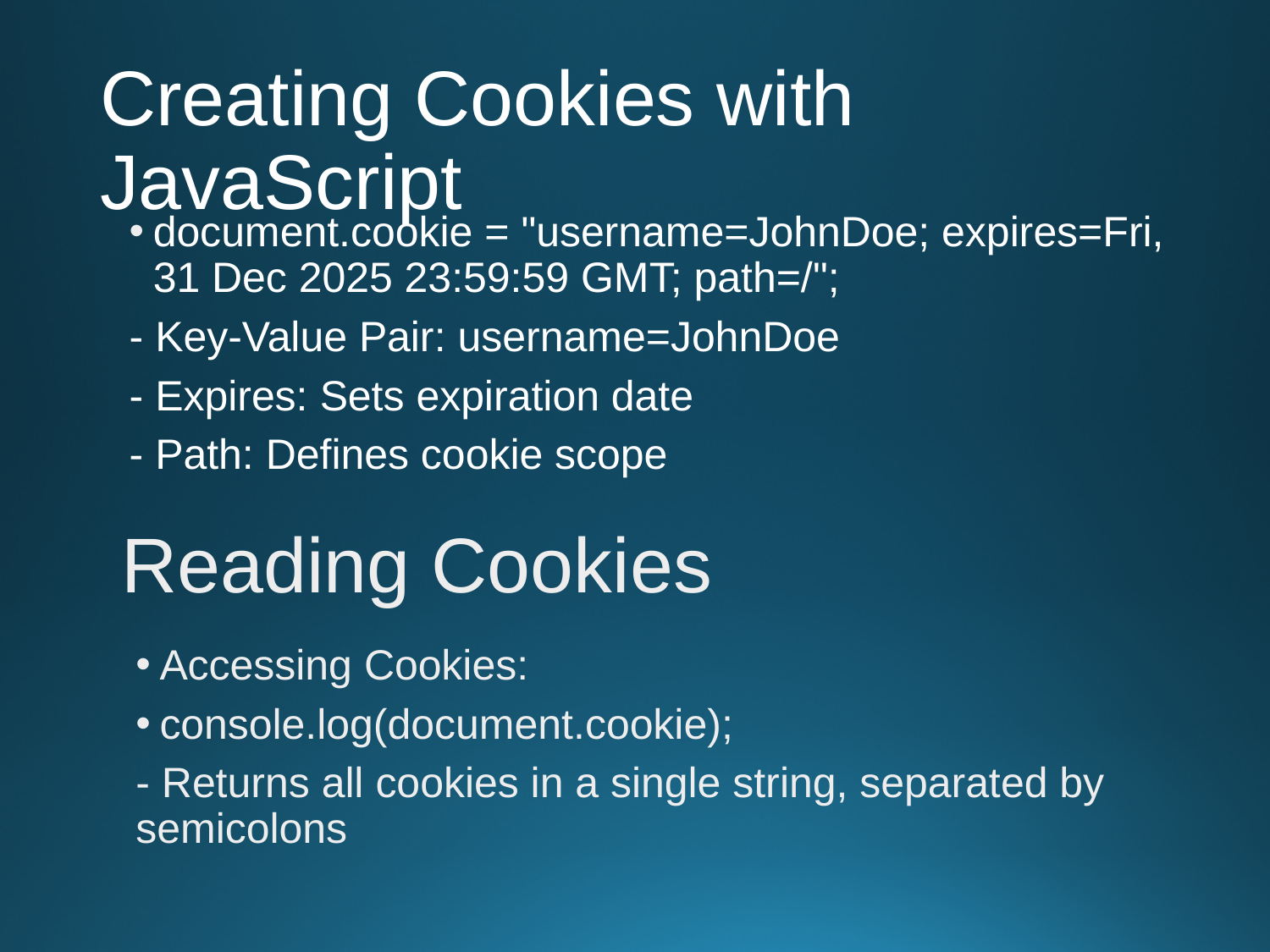

# Creating Cookies with JavaScript
document.cookie = "username=JohnDoe; expires=Fri, 31 Dec 2025 23:59:59 GMT; path=/";
- Key-Value Pair: username=JohnDoe
- Expires: Sets expiration date
- Path: Defines cookie scope
Reading Cookies
Accessing Cookies:
console.log(document.cookie);
- Returns all cookies in a single string, separated by semicolons